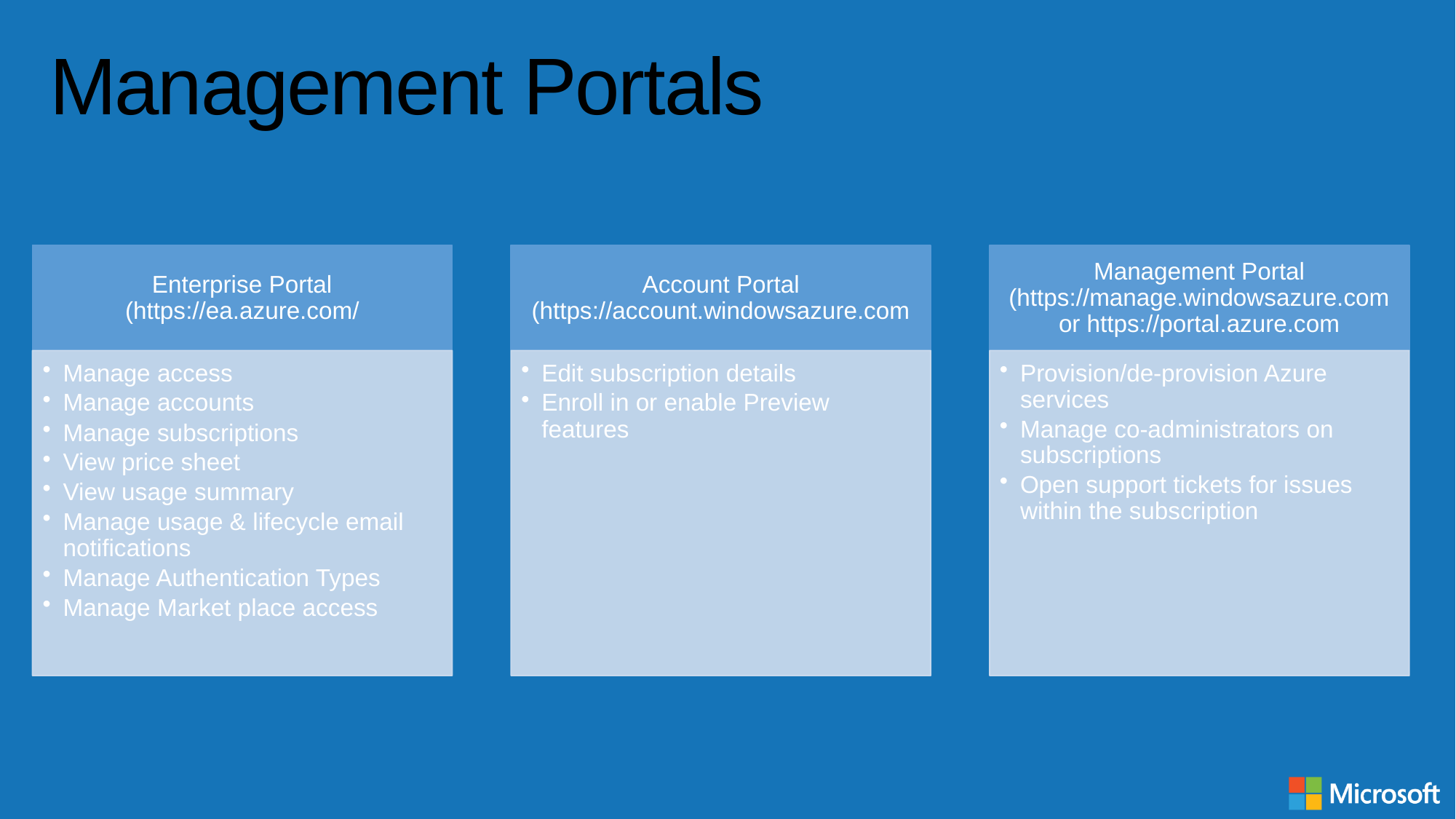

# Management Portals
Enterprise Portal (https://ea.azure.com/
Manage access
Manage accounts
Manage subscriptions
View price sheet
View usage summary
Manage usage & lifecycle email notifications
Manage Authentication Types
Manage Market place access
Account Portal (https://account.windowsazure.com
Edit subscription details
Enroll in or enable Preview features
Management Portal (https://manage.windowsazure.com or https://portal.azure.com
Provision/de-provision Azure services
Manage co-administrators on subscriptions
Open support tickets for issues within the subscription